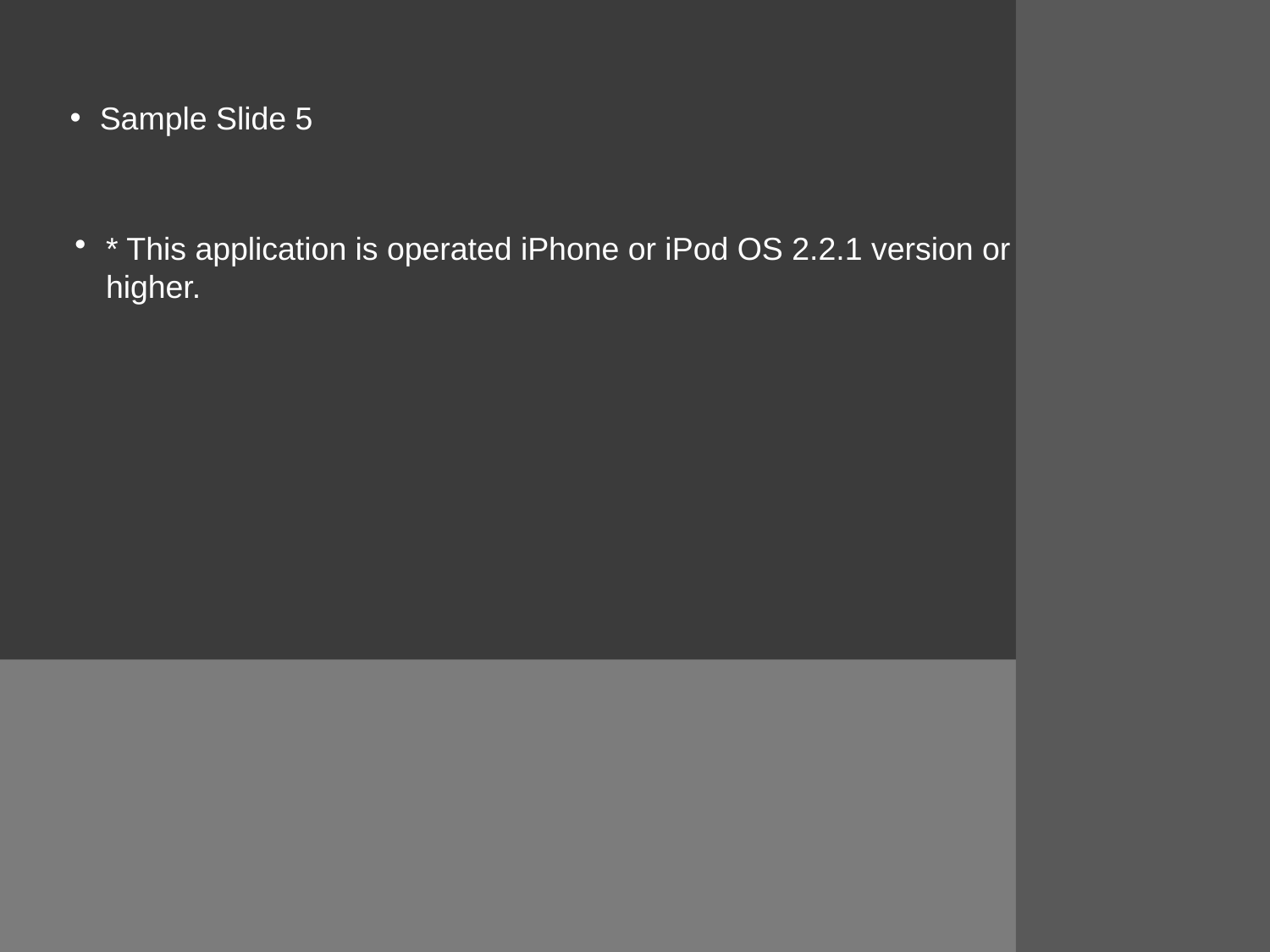

Sample Slide 5
* This application is operated iPhone or iPod OS 2.2.1 version or higher.